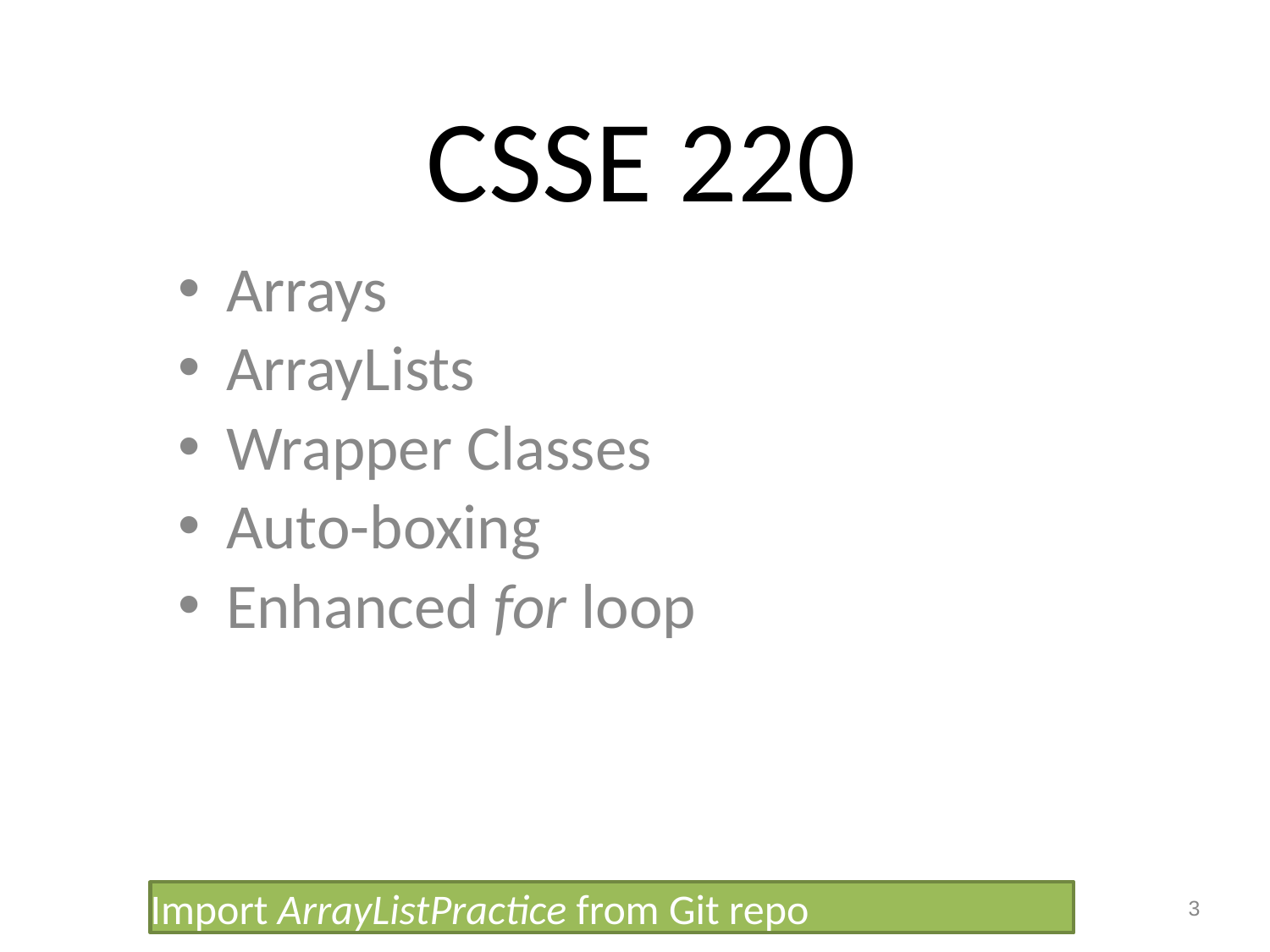

CSSE 220
Arrays
ArrayLists
Wrapper Classes
Auto-boxing
Enhanced for loop
Import ArrayListPractice from Git repo
3